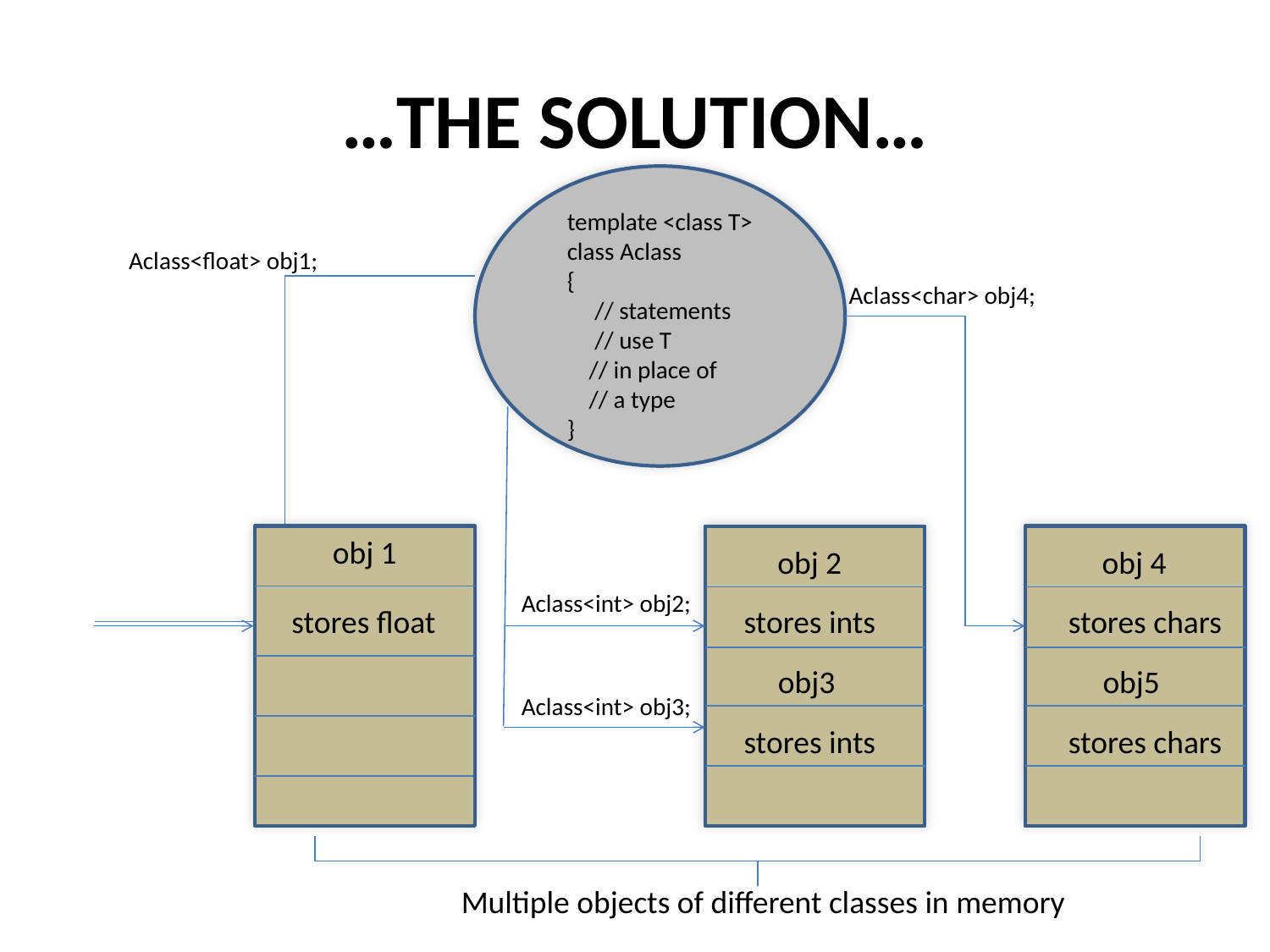

# …THE SOLUTION…

template <class T>
class Aclass
{
     // statements
     // use T
    // in place of
    // a type
}
Aclass<float> obj1;
Aclass<char> obj4;

obj 1

obj 2
obj 4
Aclass<int> obj2;
stores float
stores ints
stores chars
obj3
obj5
Aclass<int> obj3;
stores ints
stores chars
Multiple objects of different classes in memory